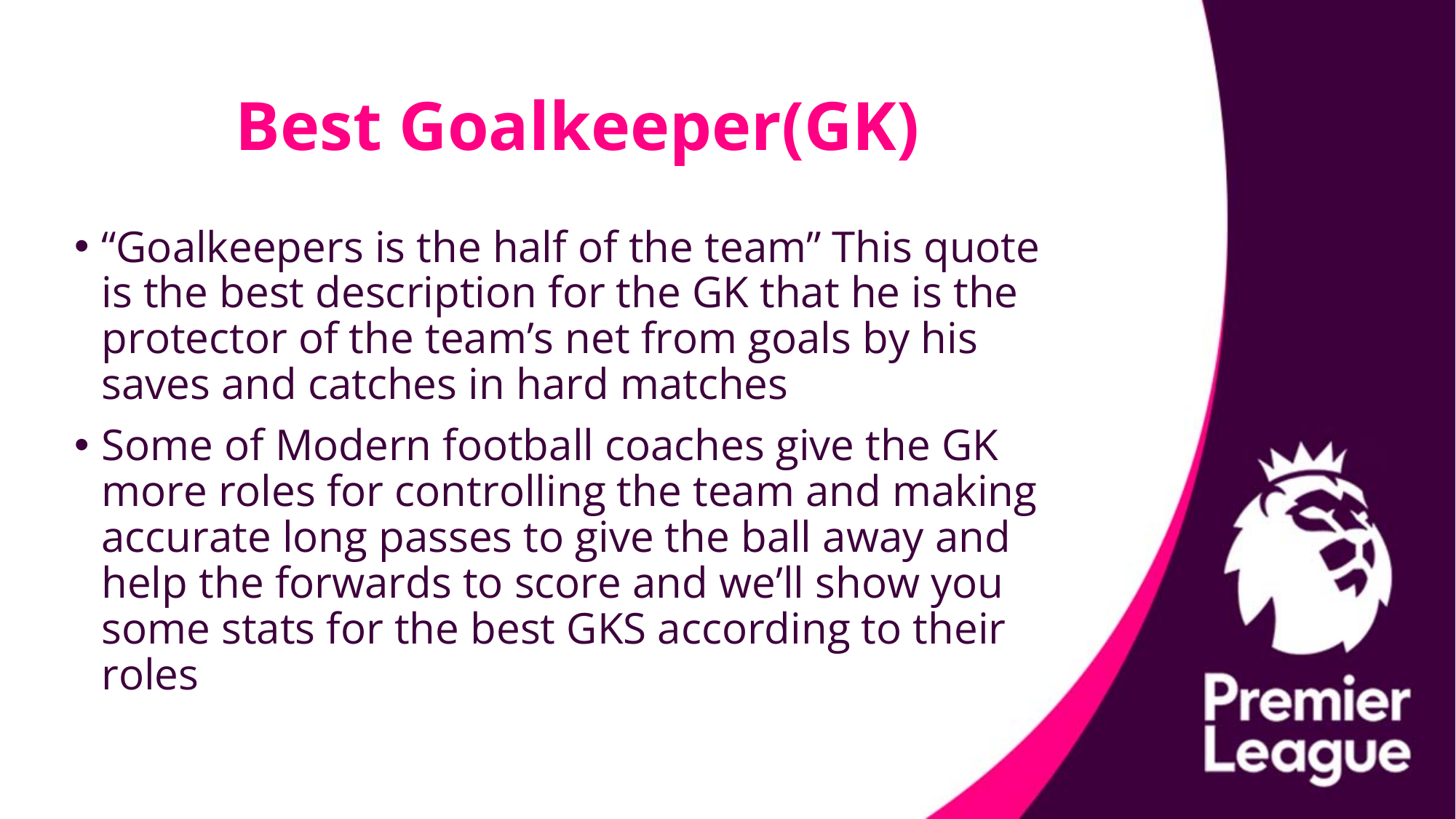

# Best Goalkeeper(GK)
“Goalkeepers is the half of the team” This quote is the best description for the GK that he is the protector of the team’s net from goals by his saves and catches in hard matches
Some of Modern football coaches give the GK more roles for controlling the team and making accurate long passes to give the ball away and help the forwards to score and we’ll show you some stats for the best GKS according to their roles